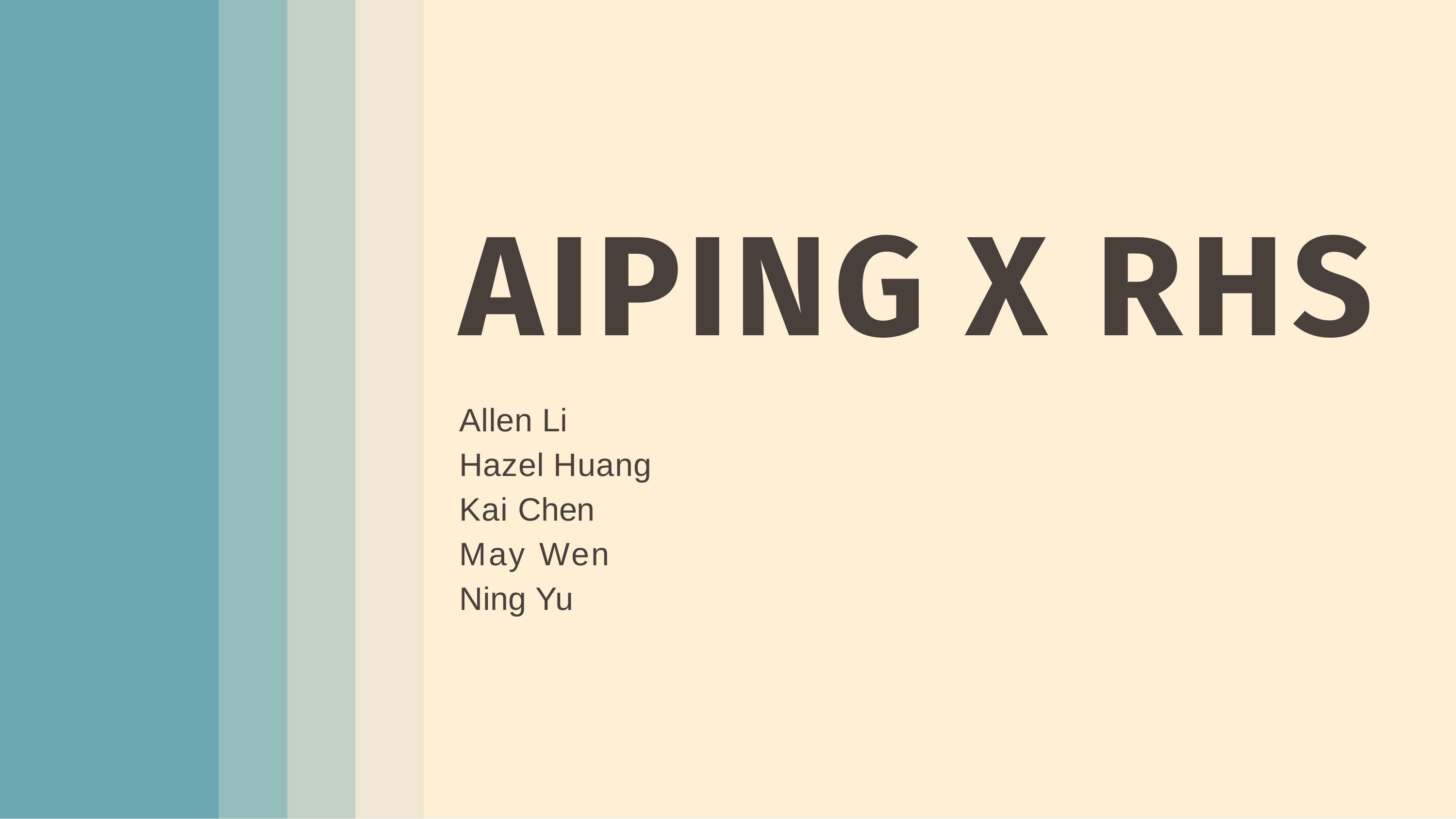

# AIPING X RHS
Allen Li  Hazel Huang  Kai Chen  May Wen  Ning Yu